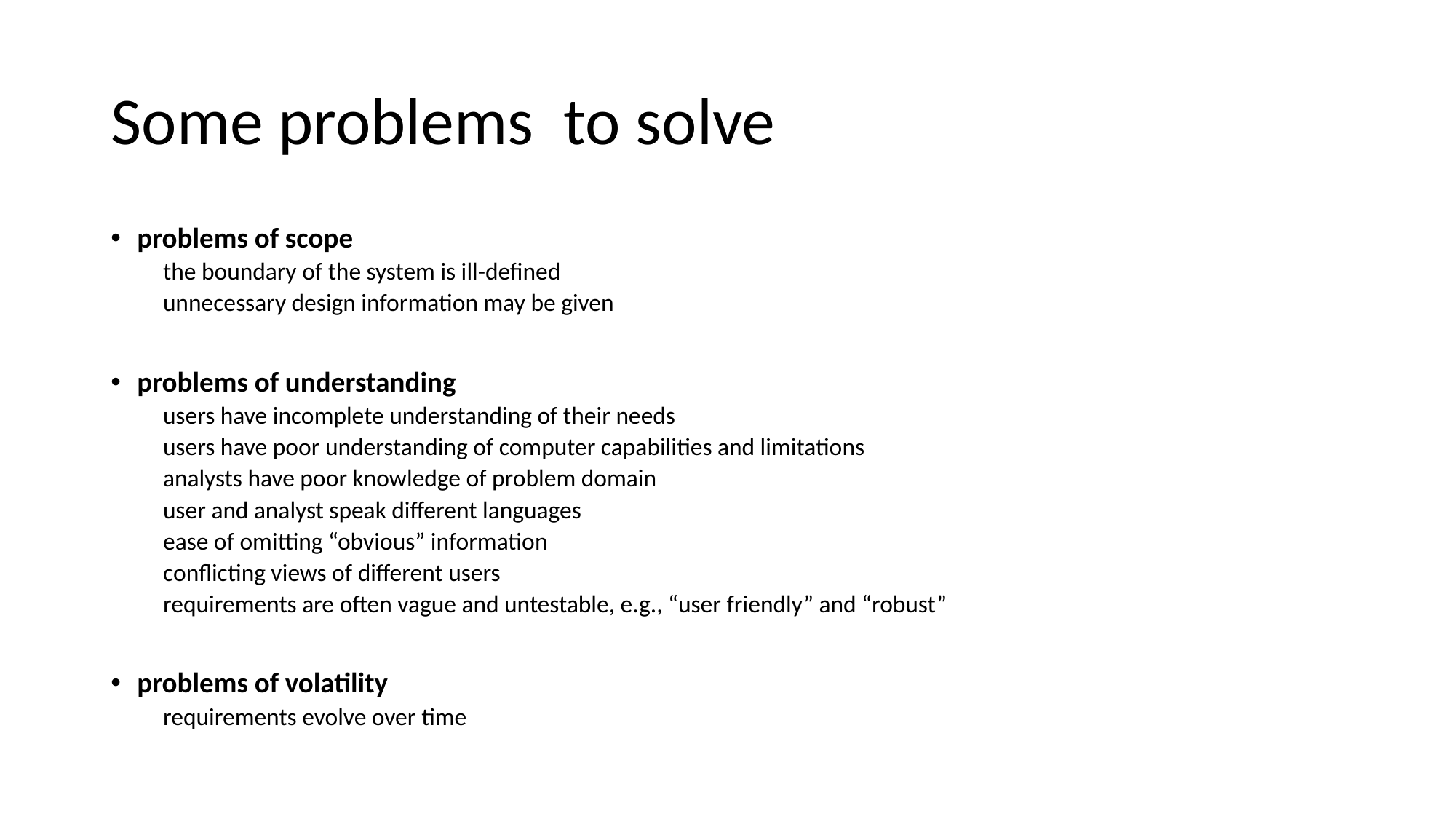

# Some problems  to solve
problems of scope
the boundary of the system is ill-defined
unnecessary design information may be given

problems of understanding
users have incomplete understanding of their needs
users have poor understanding of computer capabilities and limitations
analysts have poor knowledge of problem domain
user and analyst speak different languages
ease of omitting “obvious” information
conflicting views of different users
requirements are often vague and untestable, e.g., “user friendly” and “robust”

problems of volatility
requirements evolve over time